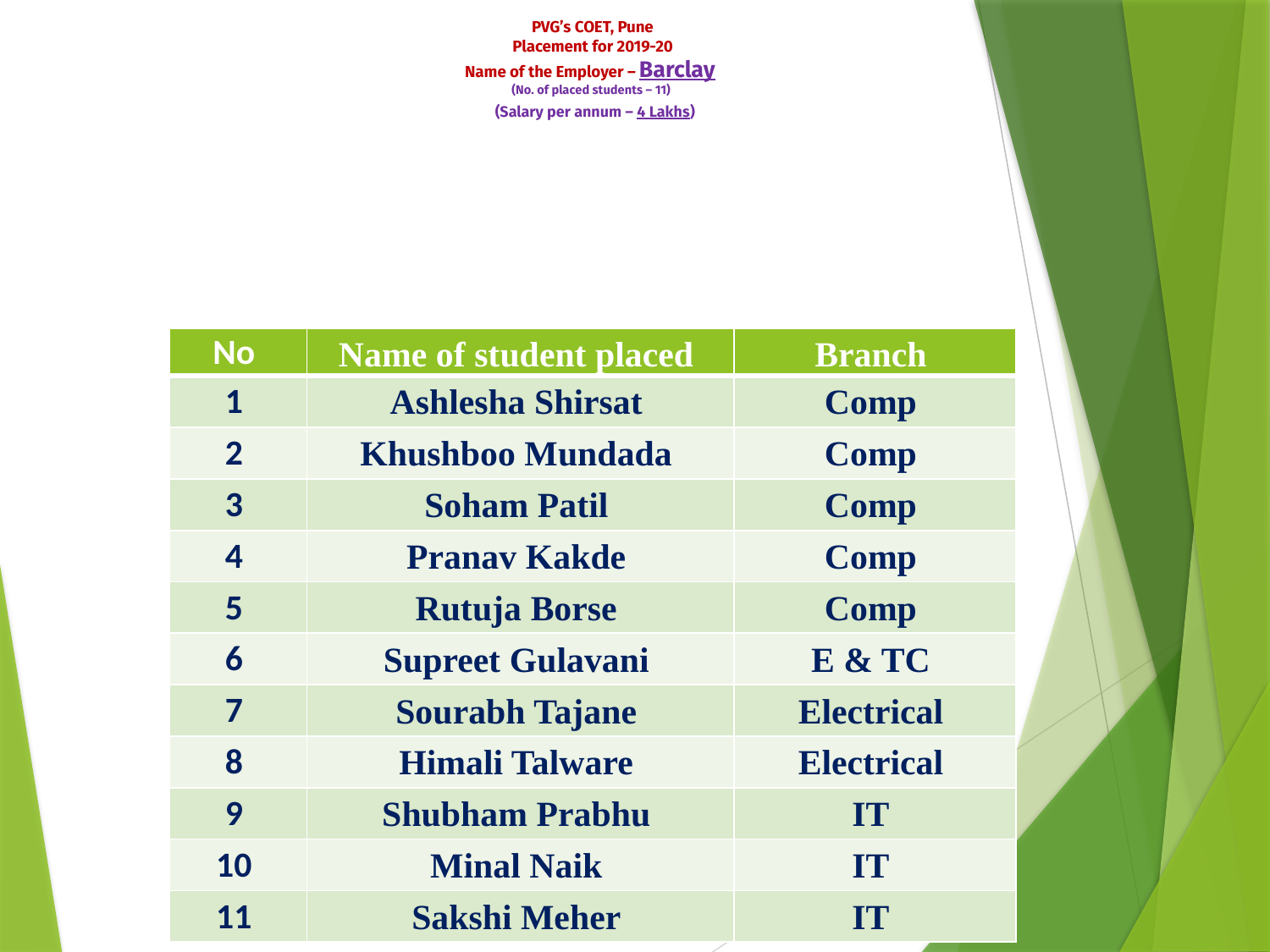

# PVG’s COET, Pune Placement for 2019-20 Name of the Employer – Barclay (No. of placed students – 11) (Salary per annum – 4 Lakhs)
| No | Name of student placed | Branch |
| --- | --- | --- |
| 1 | Ashlesha Shirsat | Comp |
| 2 | Khushboo Mundada | Comp |
| 3 | Soham Patil | Comp |
| 4 | Pranav Kakde | Comp |
| 5 | Rutuja Borse | Comp |
| 6 | Supreet Gulavani | E & TC |
| 7 | Sourabh Tajane | Electrical |
| 8 | Himali Talware | Electrical |
| 9 | Shubham Prabhu | IT |
| 10 | Minal Naik | IT |
| 11 | Sakshi Meher | IT |